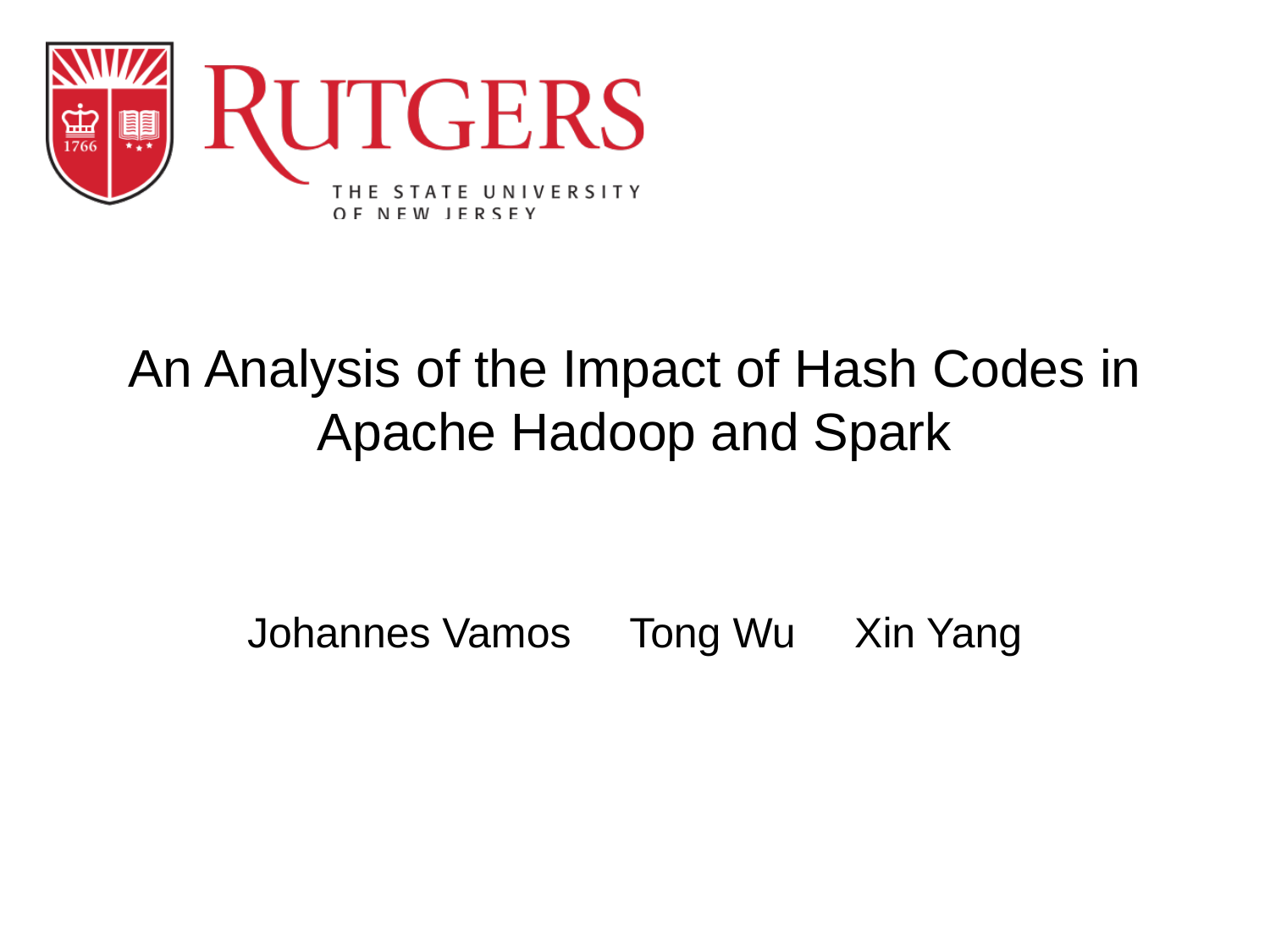

# An Analysis of the Impact of Hash Codes in Apache Hadoop and Spark

Johannes Vamos     Tong Wu     Xin Yang